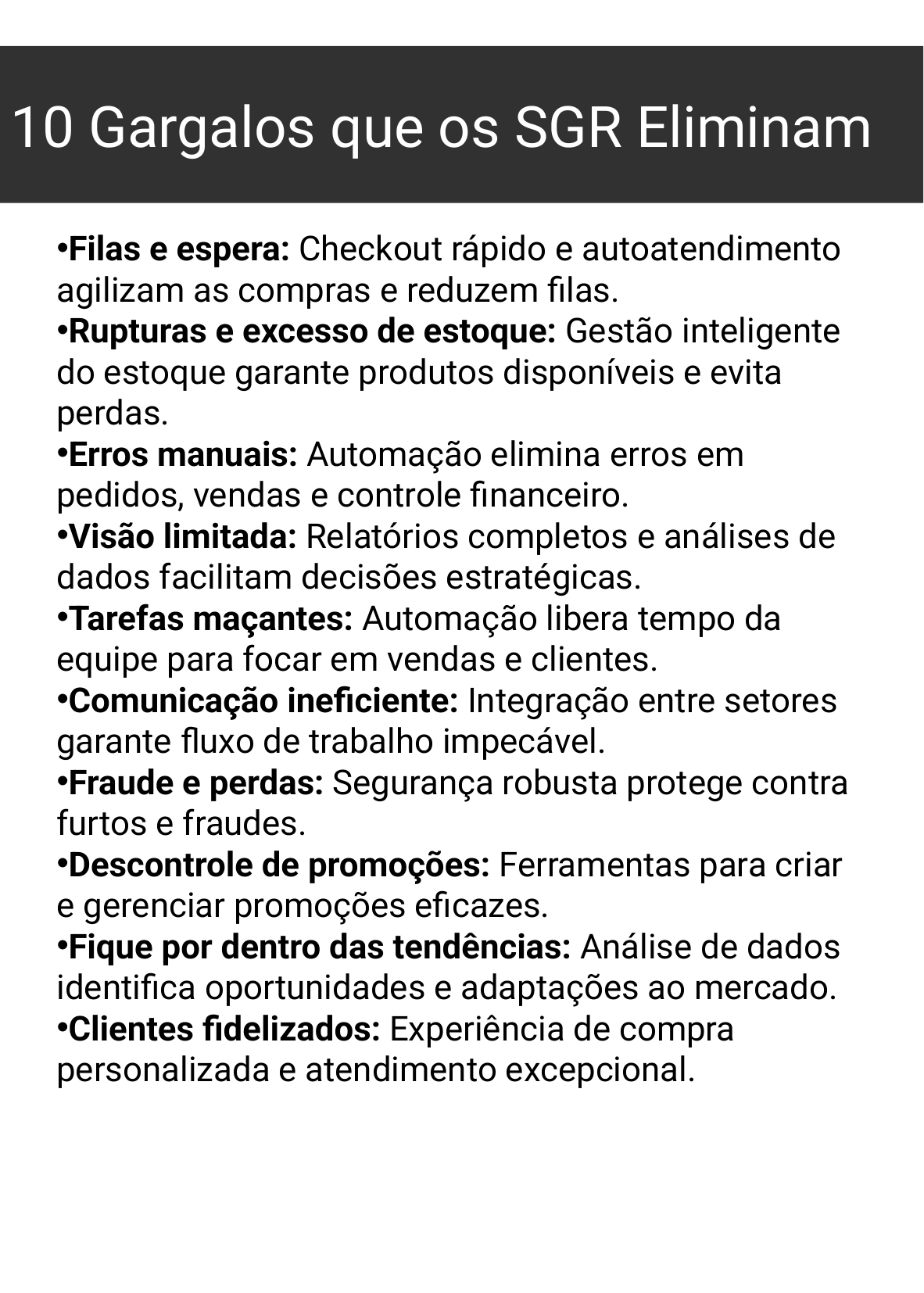

10 Gargalos que os SGR Eliminam
Filas e espera: Checkout rápido e autoatendimento agilizam as compras e reduzem filas.
Rupturas e excesso de estoque: Gestão inteligente do estoque garante produtos disponíveis e evita perdas.
Erros manuais: Automação elimina erros em pedidos, vendas e controle financeiro.
Visão limitada: Relatórios completos e análises de dados facilitam decisões estratégicas.
Tarefas maçantes: Automação libera tempo da equipe para focar em vendas e clientes.
Comunicação ineficiente: Integração entre setores garante fluxo de trabalho impecável.
Fraude e perdas: Segurança robusta protege contra furtos e fraudes.
Descontrole de promoções: Ferramentas para criar e gerenciar promoções eficazes.
Fique por dentro das tendências: Análise de dados identifica oportunidades e adaptações ao mercado.
Clientes fidelizados: Experiência de compra personalizada e atendimento excepcional.